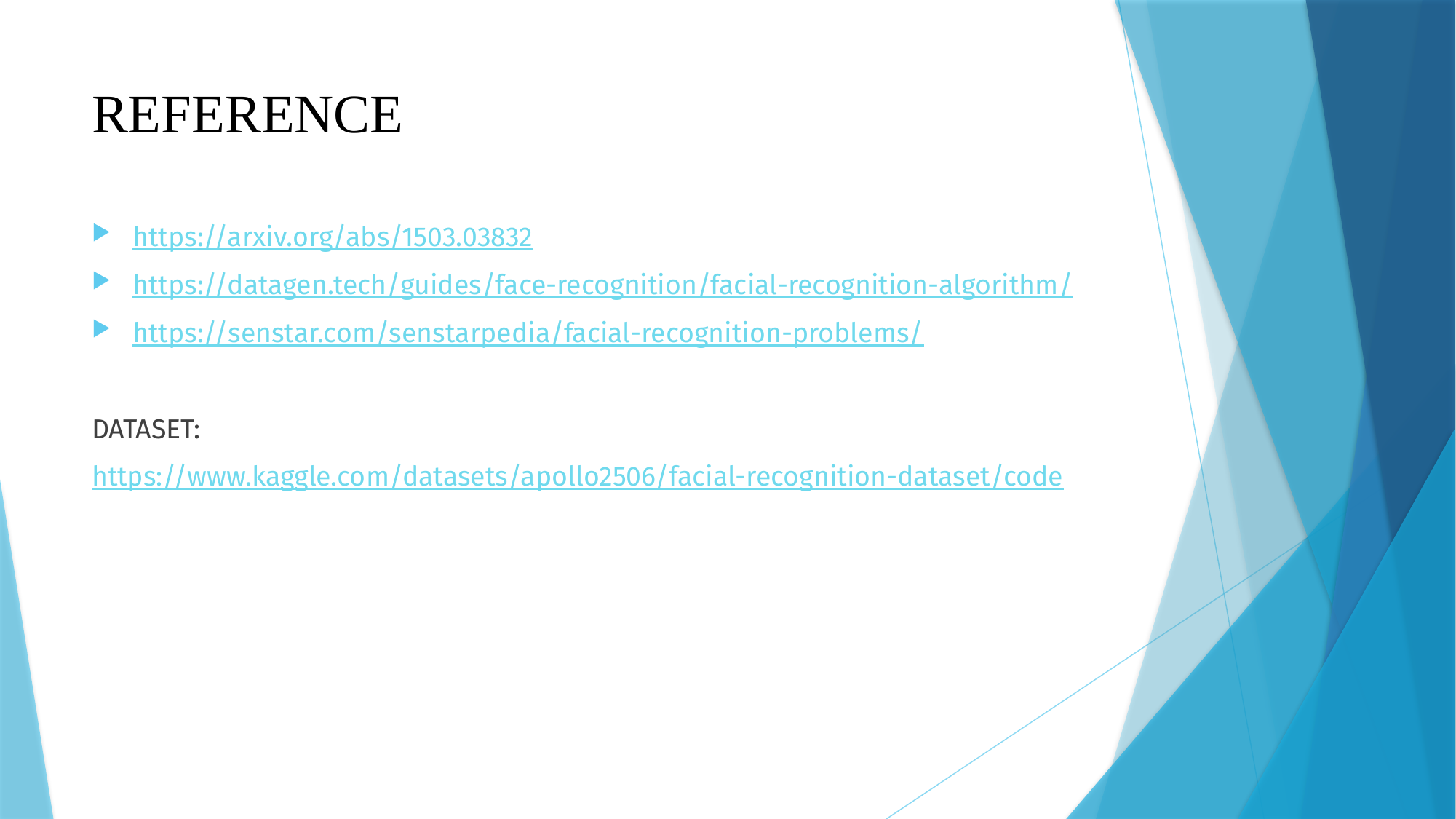

# REFERENCE

https://arxiv.org/abs/1503.03832
https://datagen.tech/guides/face-recognition/facial-recognition-algorithm/
https://senstar.com/senstarpedia/facial-recognition-problems/

DATASET:
https://www.kaggle.com/datasets/apollo2506/facial-recognition-dataset/code